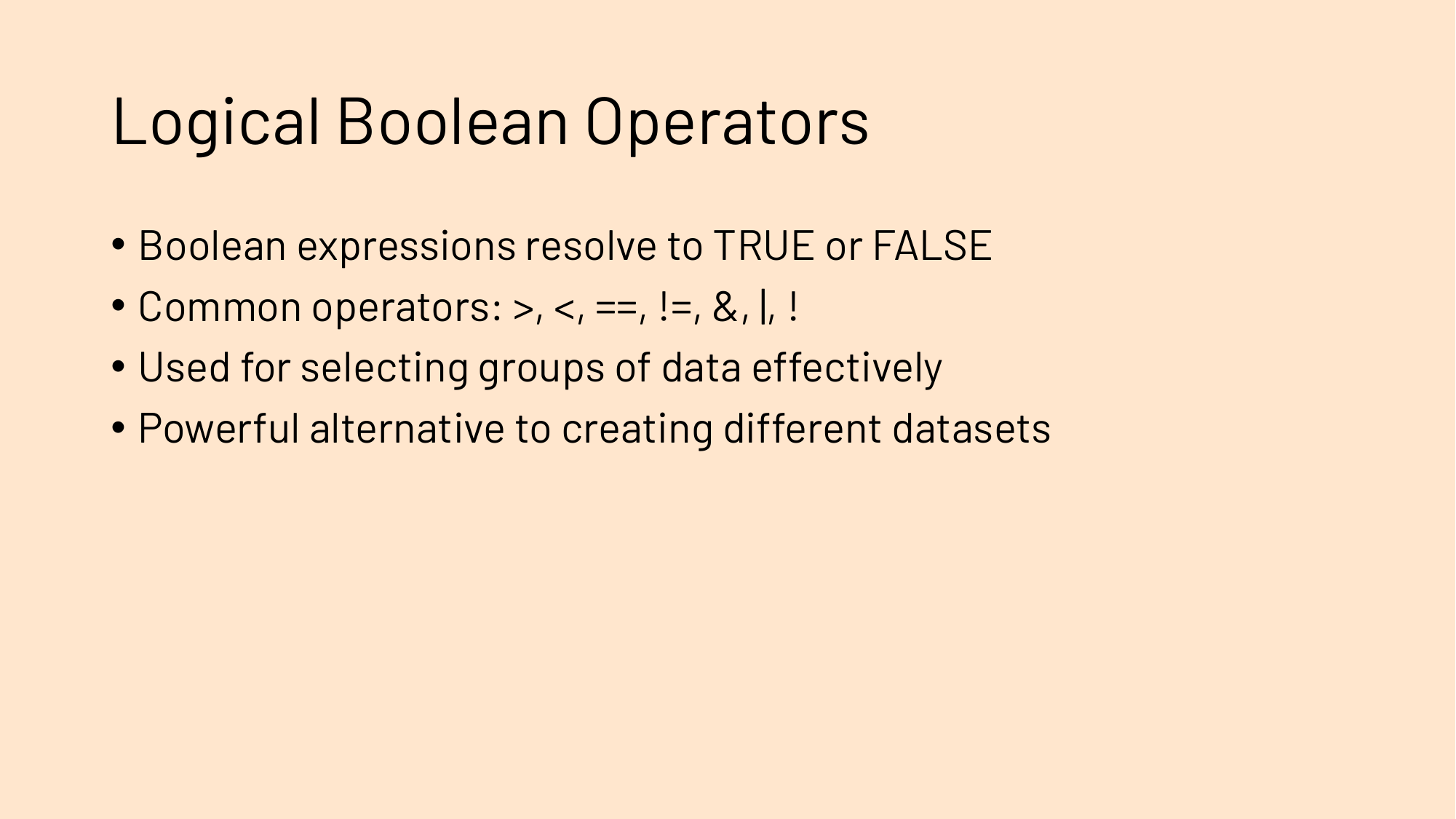

# Logical Boolean Operators
Boolean expressions resolve to TRUE or FALSE
Common operators: >, <, ==, !=, &, |, !
Used for selecting groups of data effectively
Powerful alternative to creating different datasets